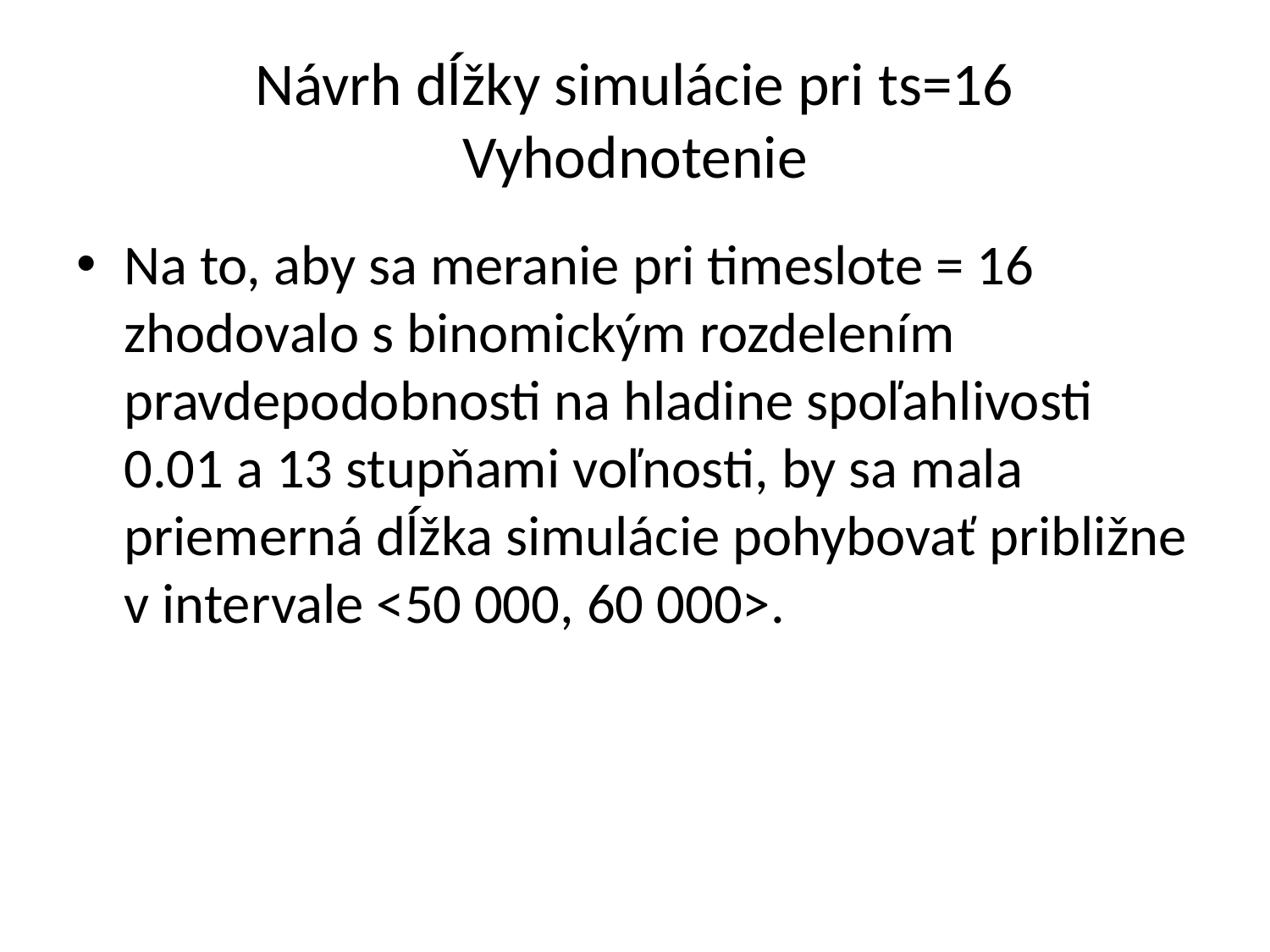

# Návrh dĺžky simulácie pri ts=16 Vyhodnotenie
Na to, aby sa meranie pri timeslote = 16 zhodovalo s binomickým rozdelením pravdepodobnosti na hladine spoľahlivosti 0.01 a 13 stupňami voľnosti, by sa mala priemerná dĺžka simulácie pohybovať približne v intervale <50 000, 60 000>.